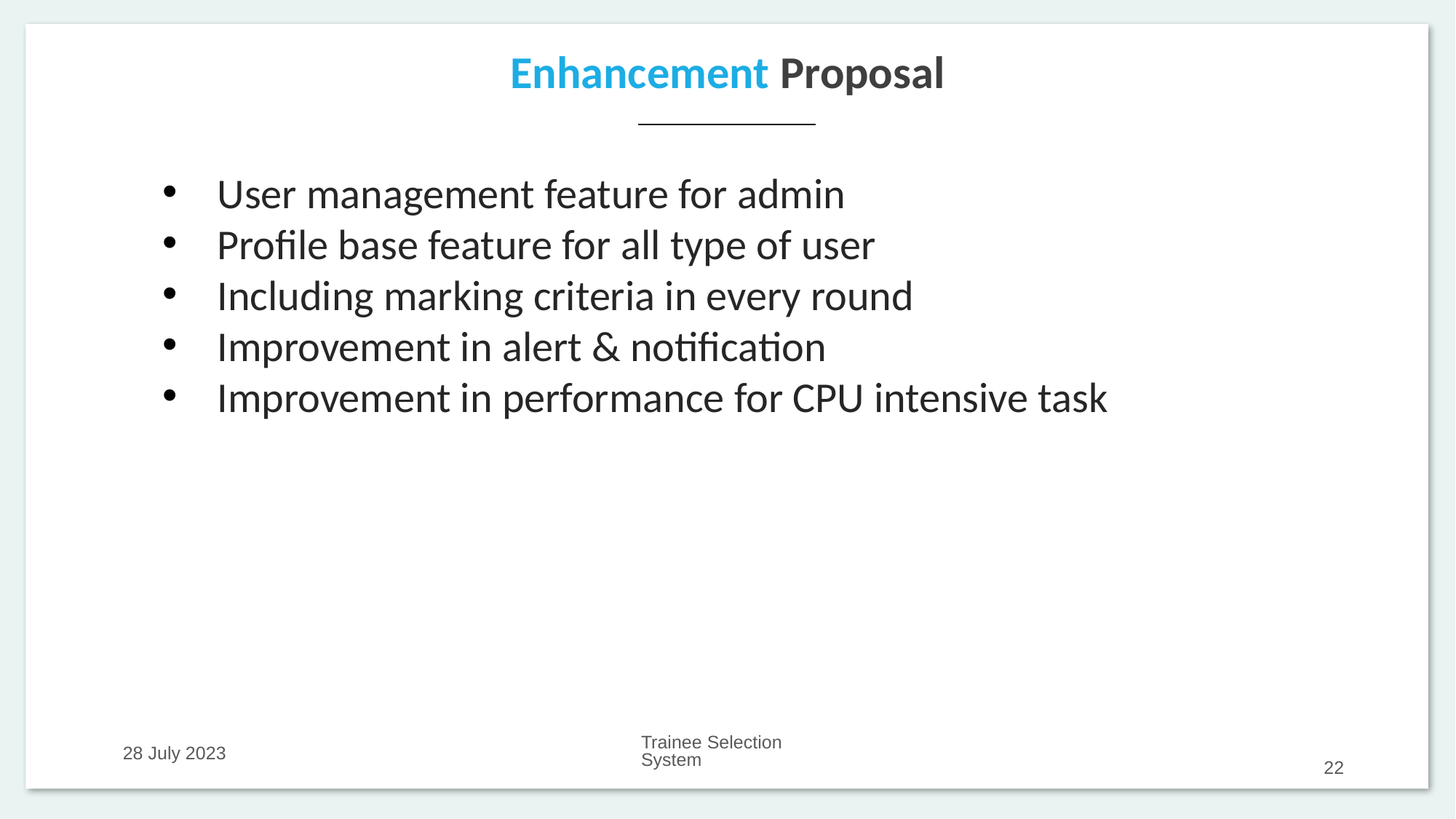

Enhancement Proposal
User management feature for admin
Profile base feature for all type of user
Including marking criteria in every round
Improvement in alert & notification
Improvement in performance for CPU intensive task

28 July 2023
Trainee Selection System

22